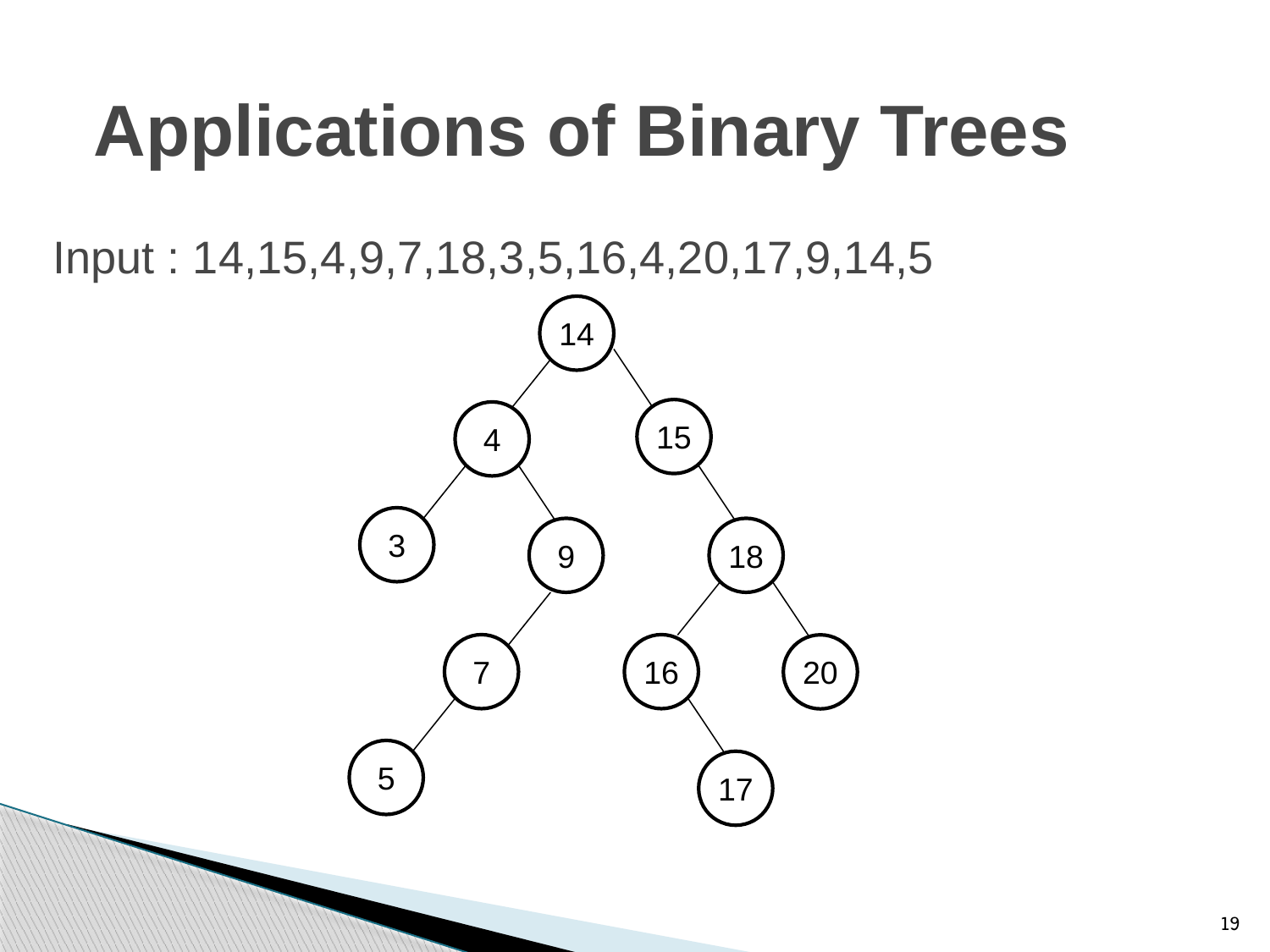

# Applications of Binary Trees
Input : 14,15,4,9,7,18,3,5,16,4,20,17,9,14,5
14
15
4
3
9
18
7
16
20
5
17
19